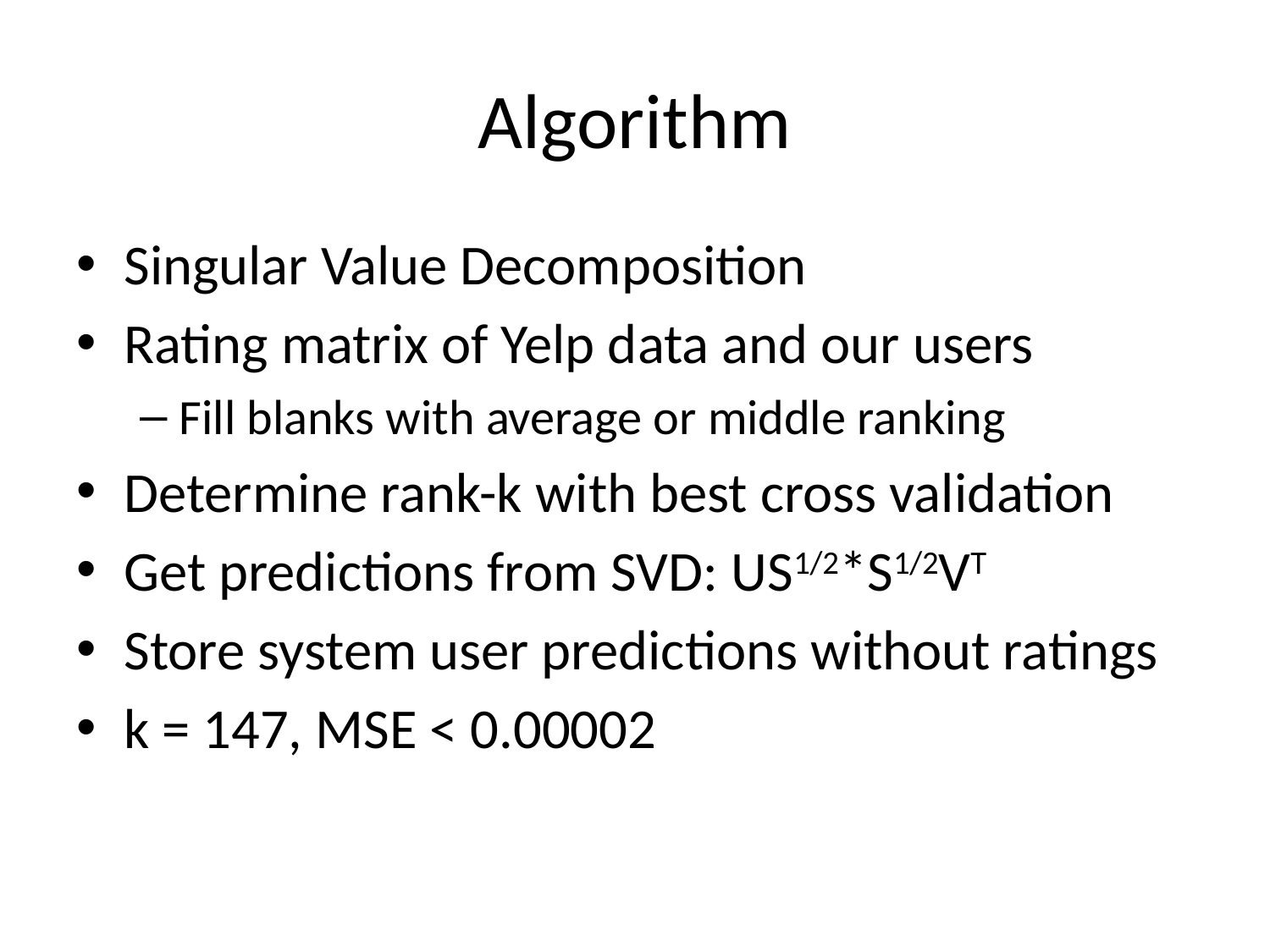

# Algorithm
Singular Value Decomposition
Rating matrix of Yelp data and our users
Fill blanks with average or middle ranking
Determine rank-k with best cross validation
Get predictions from SVD: US1/2*S1/2VT
Store system user predictions without ratings
k = 147, MSE < 0.00002